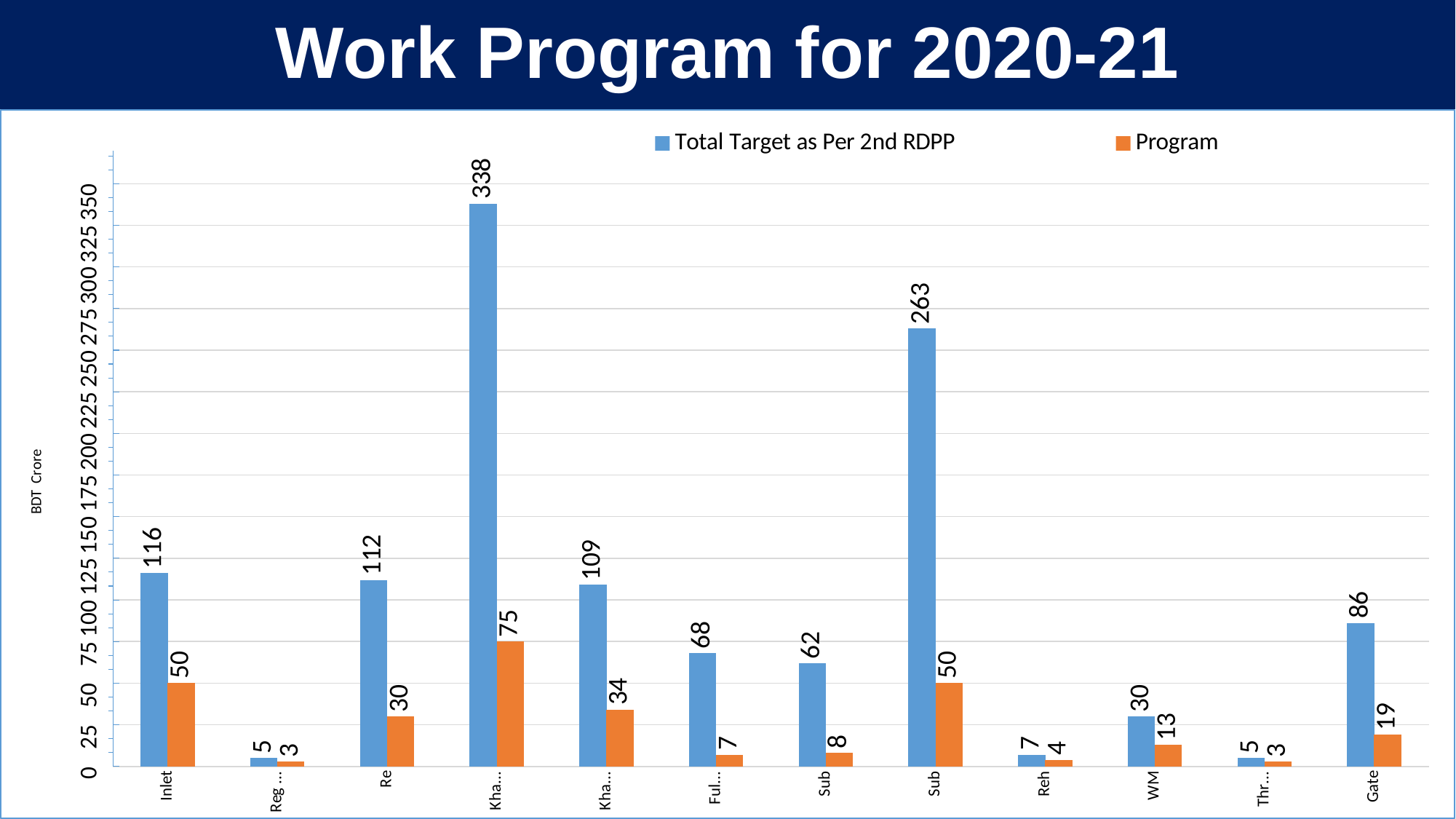

# Work Program for 2020-21

### Chart

| Category |  |  |
|---|---|---|
|  Inlet | 116.0 | 50.0 |
| Reg Re-inst | 5.0 | 3.0 |
|  Reg/ CW/BDO | 112.0 | 30.0 |
|  Khal/River (New) | 338.0 | 75.0 |
|  Khal/River (Rehab ) | 109.0 | 34.0 |
|  Full Emb | 68.0 | 7.0 |
| Subm Emb (Rehab) | 62.0 | 8.0 |
| Subm Emb (New) | 263.0 | 50.0 |
| Rehabof Reg | 7.0 | 4.0 |
|  WMG office | 30.0 | 13.0 |
|  Threshing Floor | 5.0 | 3.0 |
| Gate | 86.0 | 19.0 |